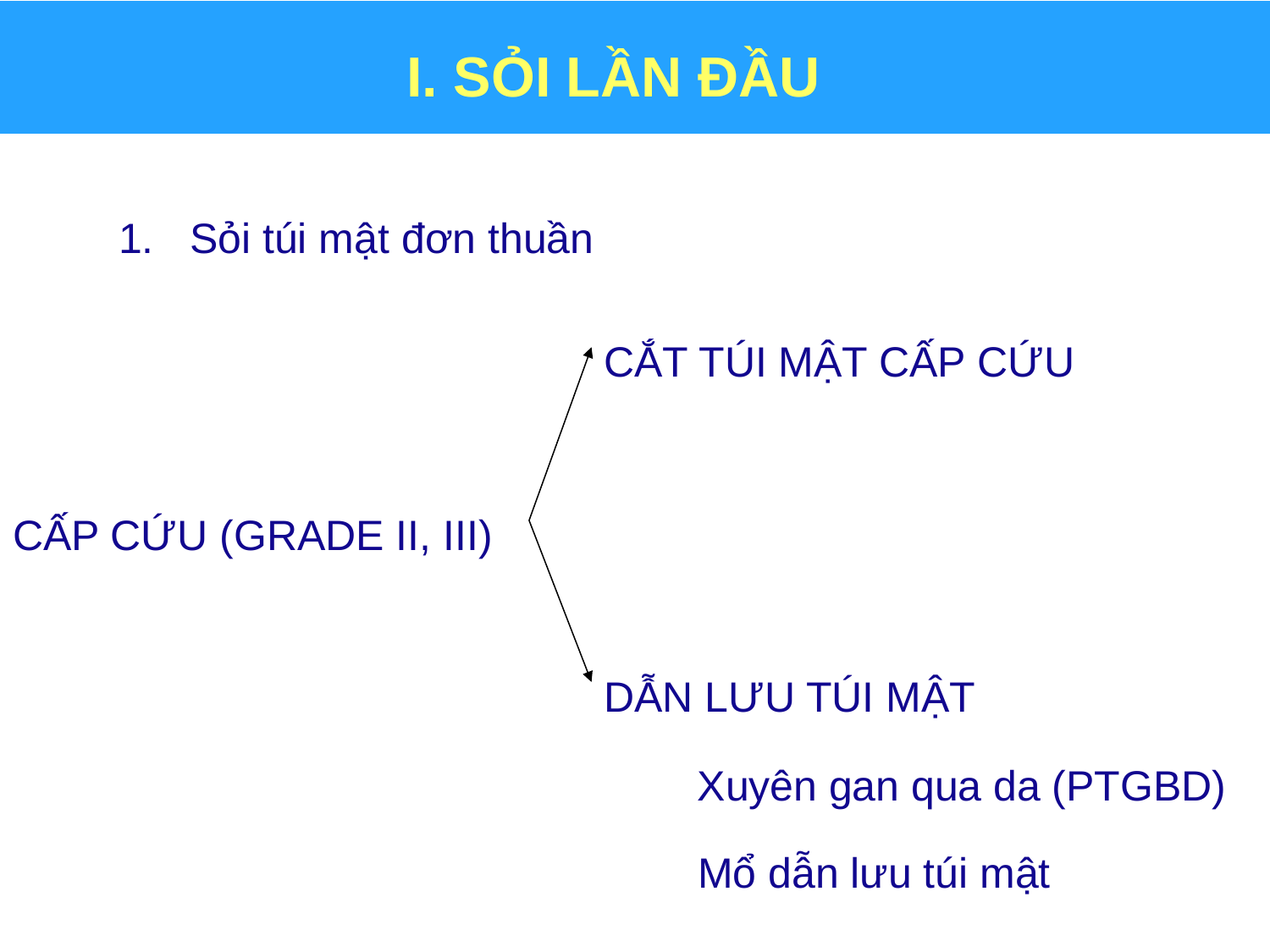

# I. SỎI LẦN ĐẦU
Sỏi túi mật đơn thuần

CẮT TÚI MẬT CẤP CỨU
CẤP CỨU (GRADE II, III)
DẪN LƯU TÚI MẬT
Xuyên gan qua da (PTGBD)
Mổ dẫn lưu túi mật